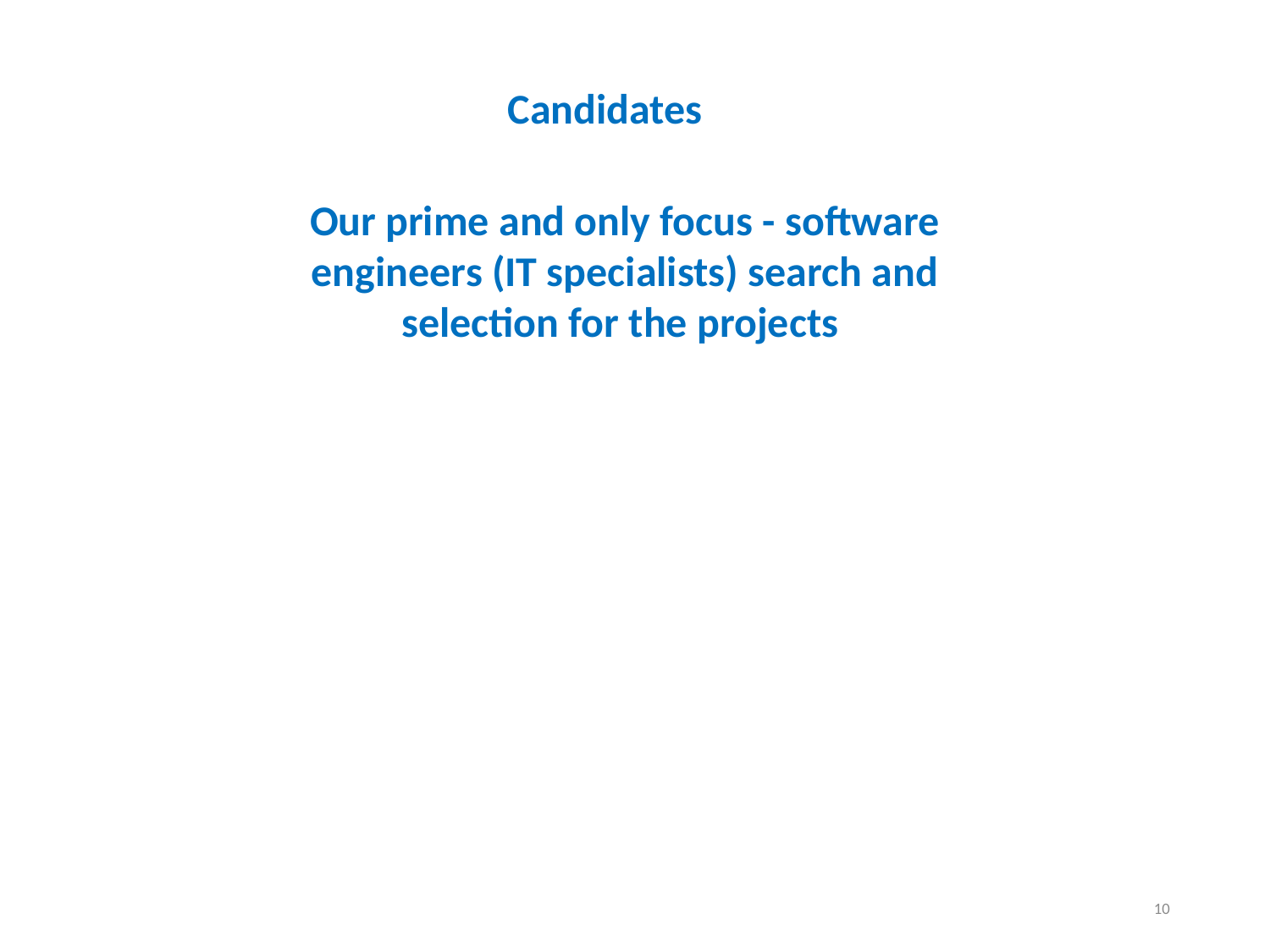

#
Candidates

Our prime and only focus - software engineers (IT specialists) search and selection for the projects
10